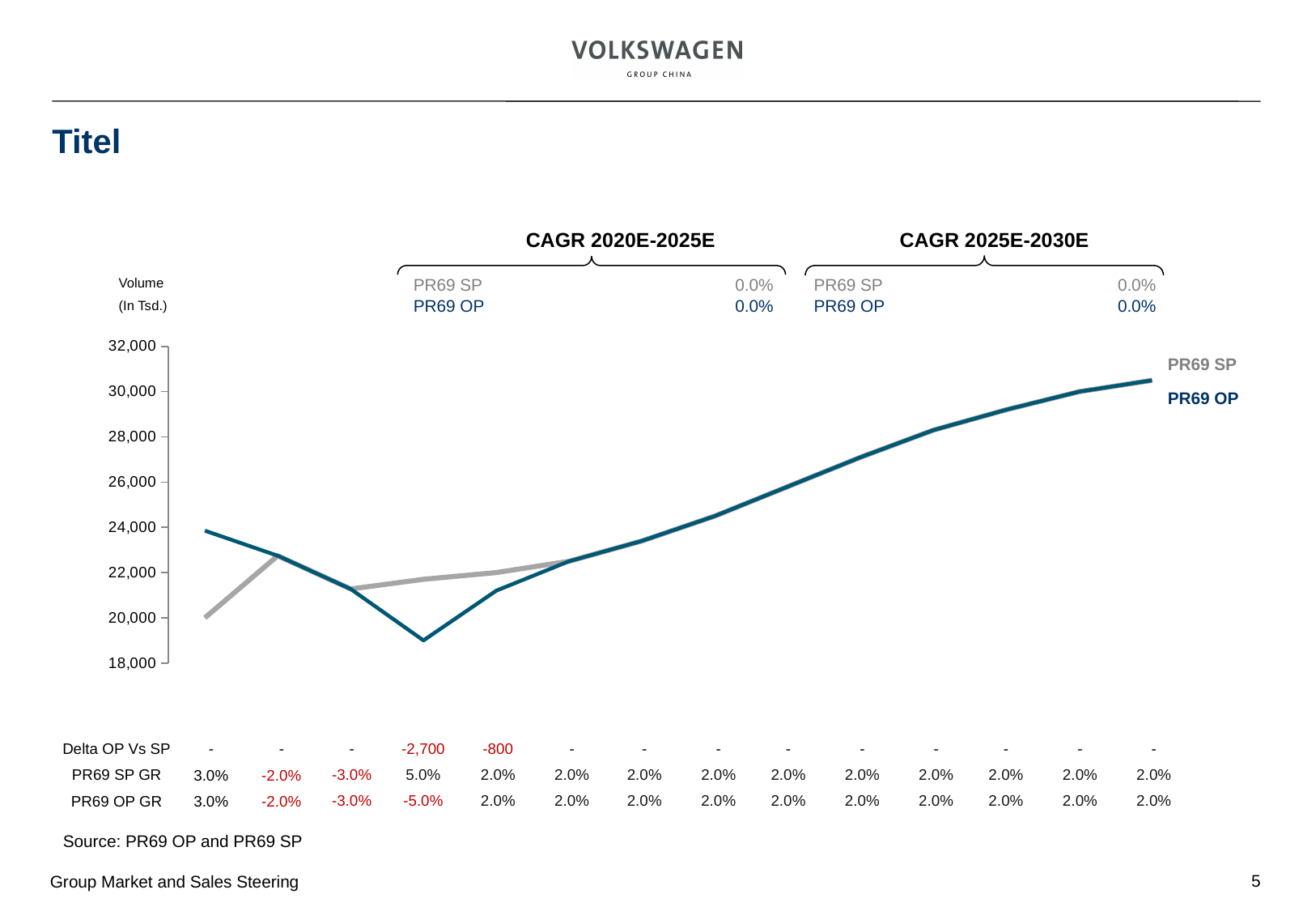

# Titel
CAGR 2020E-2025E
CAGR 2025E-2030E
Volume
 (In Tsd.)
| PR69 SP | 0.0% |
| --- | --- |
| PR69 OP | 0.0% |
| PR69 SP | 0.0% |
| --- | --- |
| PR69 OP | 0.0% |

[unsupported chart]

PR69 SP
PR69 OP
| Delta OP Vs SP | - | - | - | -2,700 | -800 | - | - | - | - | - | - | - | - | - |
| --- | --- | --- | --- | --- | --- | --- | --- | --- | --- | --- | --- | --- | --- | --- |
| PR69 SP GR | 3.0% | -2.0% | -3.0% | 5.0% | 2.0% | 2.0% | 2.0% | 2.0% | 2.0% | 2.0% | 2.0% | 2.0% | 2.0% | 2.0% |
| PR69 OP GR | 3.0% | -2.0% | -3.0% | -5.0% | 2.0% | 2.0% | 2.0% | 2.0% | 2.0% | 2.0% | 2.0% | 2.0% | 2.0% | 2.0% |
Source: PR69 OP and PR69 SP
5
Group Market and Sales Steering